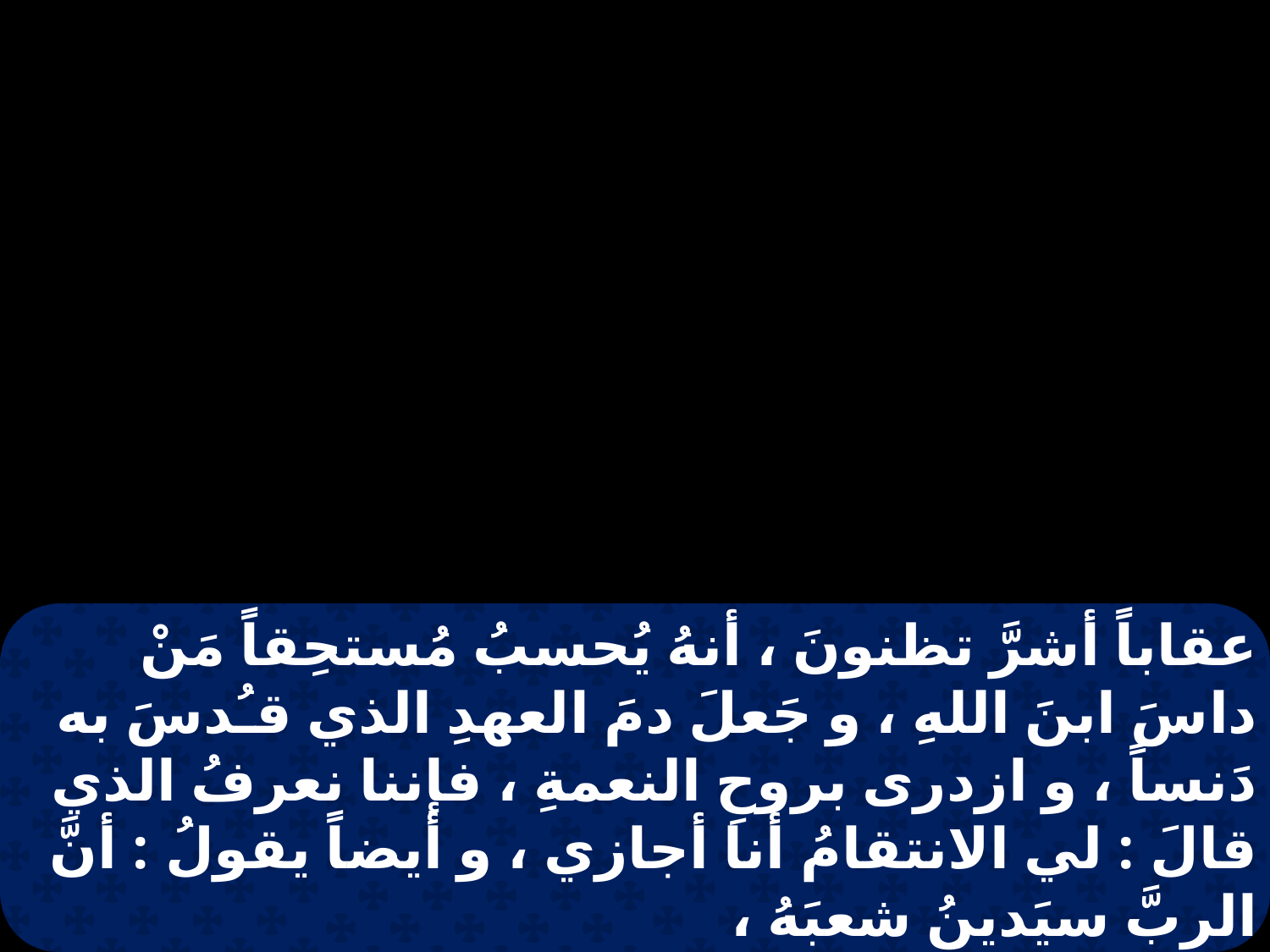

عقاباً أشرَّ تظنونَ ، أنهُ يُحسبُ مُستحِقاً مَنْ داسَ ابنَ اللهِ ، و جَعلَ دمَ العهدِ الذي قـُدسَ به دَنساً ، و ازدرى بروحِ النعمةِ ، فإننا نعرفُ الذي قالَ : لي الانتقامُ أنا أجازي ، و أيضاً يقولُ : أنَّ الربَّ سيَدينُ شعبَهُ ،